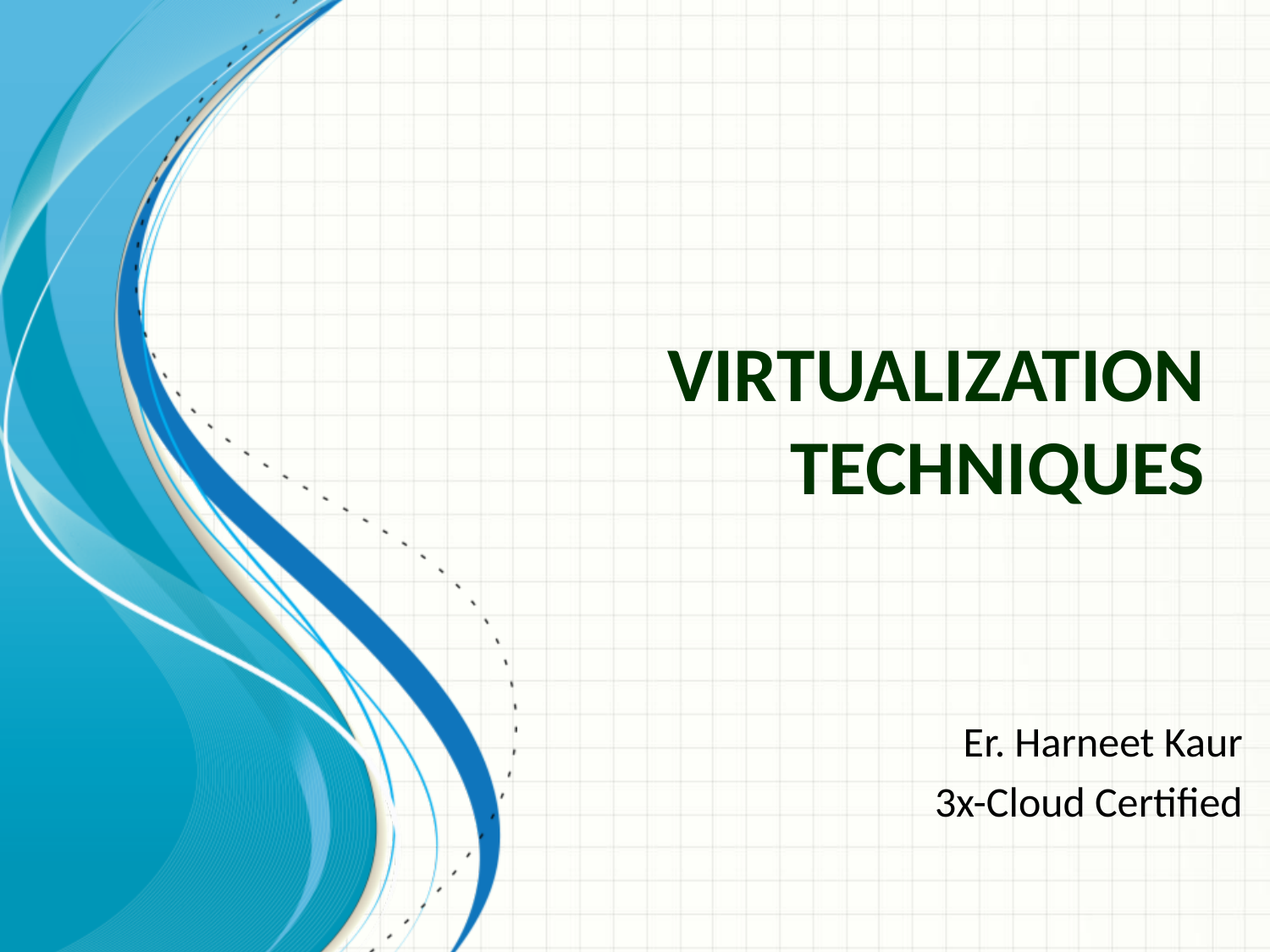

# Virtualization techniques
Er. Harneet Kaur
3x-Cloud Certified